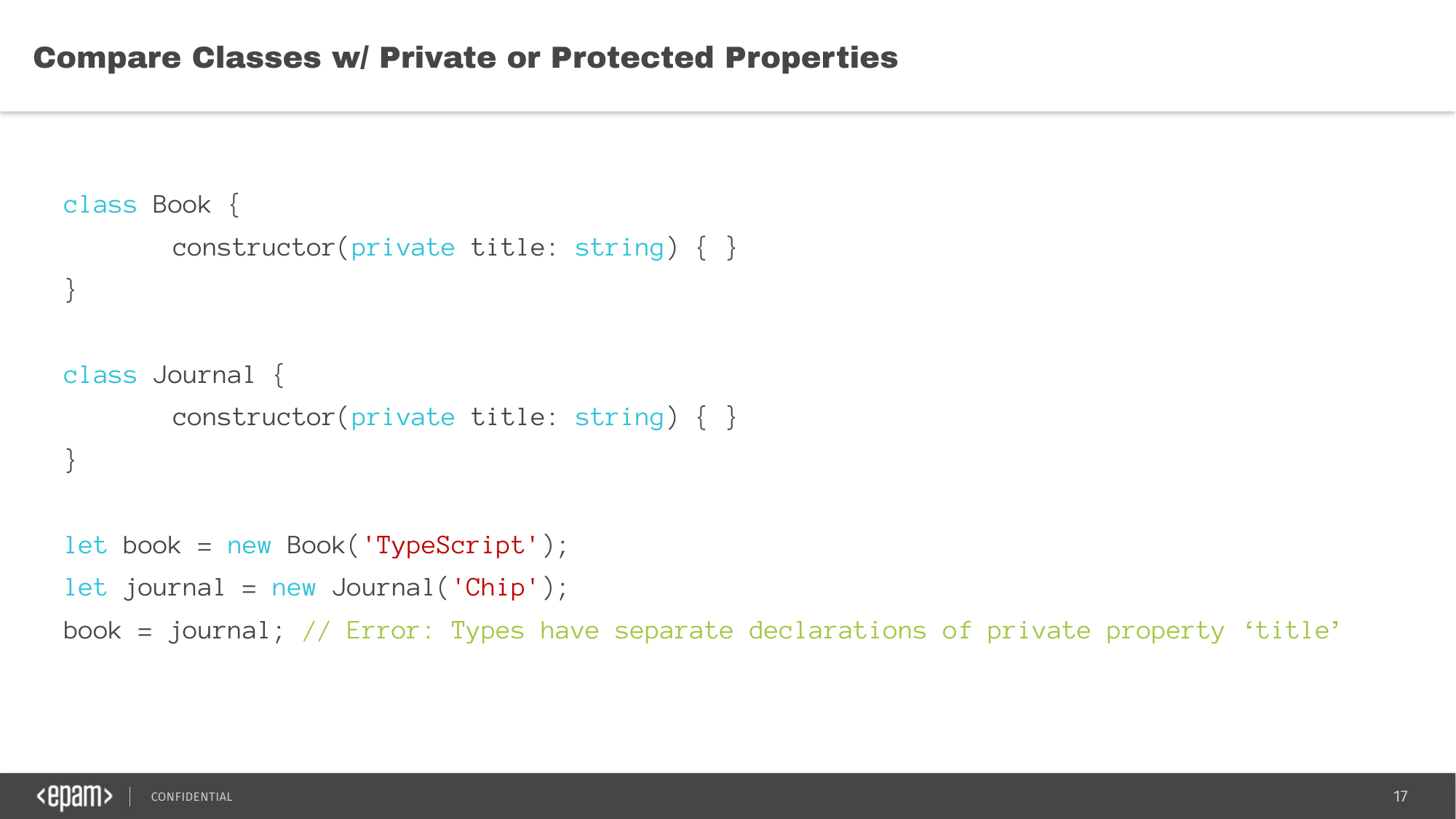

Compare Classes w/ Private or Protected Properties
class Book {
	constructor(private title: string) { }
}

class Journal {
	constructor(private title: string) { }
}

let book = new Book('TypeScript');
let journal = new Journal('Chip');
book = journal; // Error: Types have separate declarations of private property ‘title’